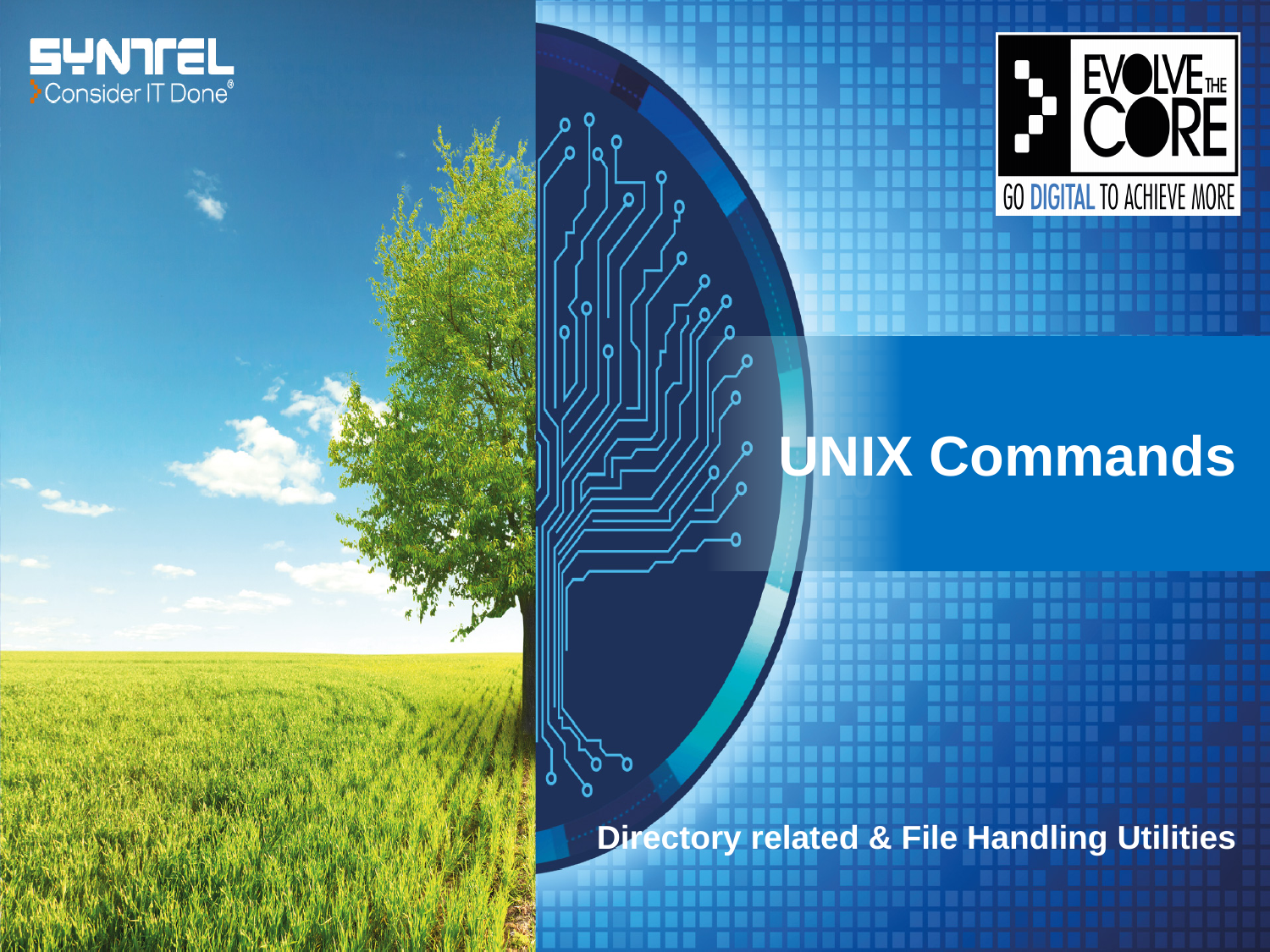

# UNIX Commands
Directory related & File Handling Utilities